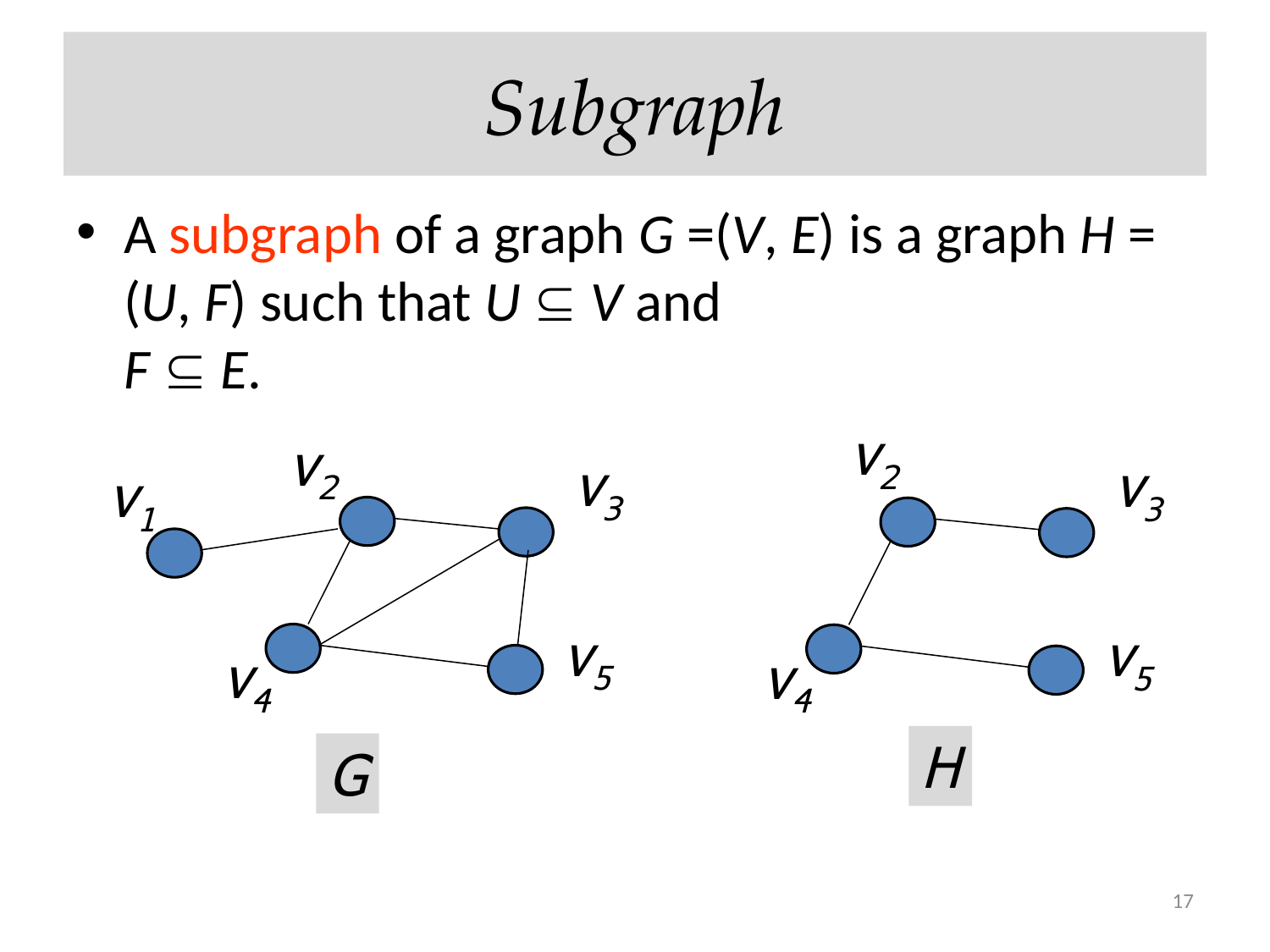

# Subgraph
A subgraph of a graph G =(V, E) is a graph H = (U, F) such that U ⊆ V and
F ⊆ E.
v2
v2
v3
v3
v1

v5
v5

v4
v4

H
G
17